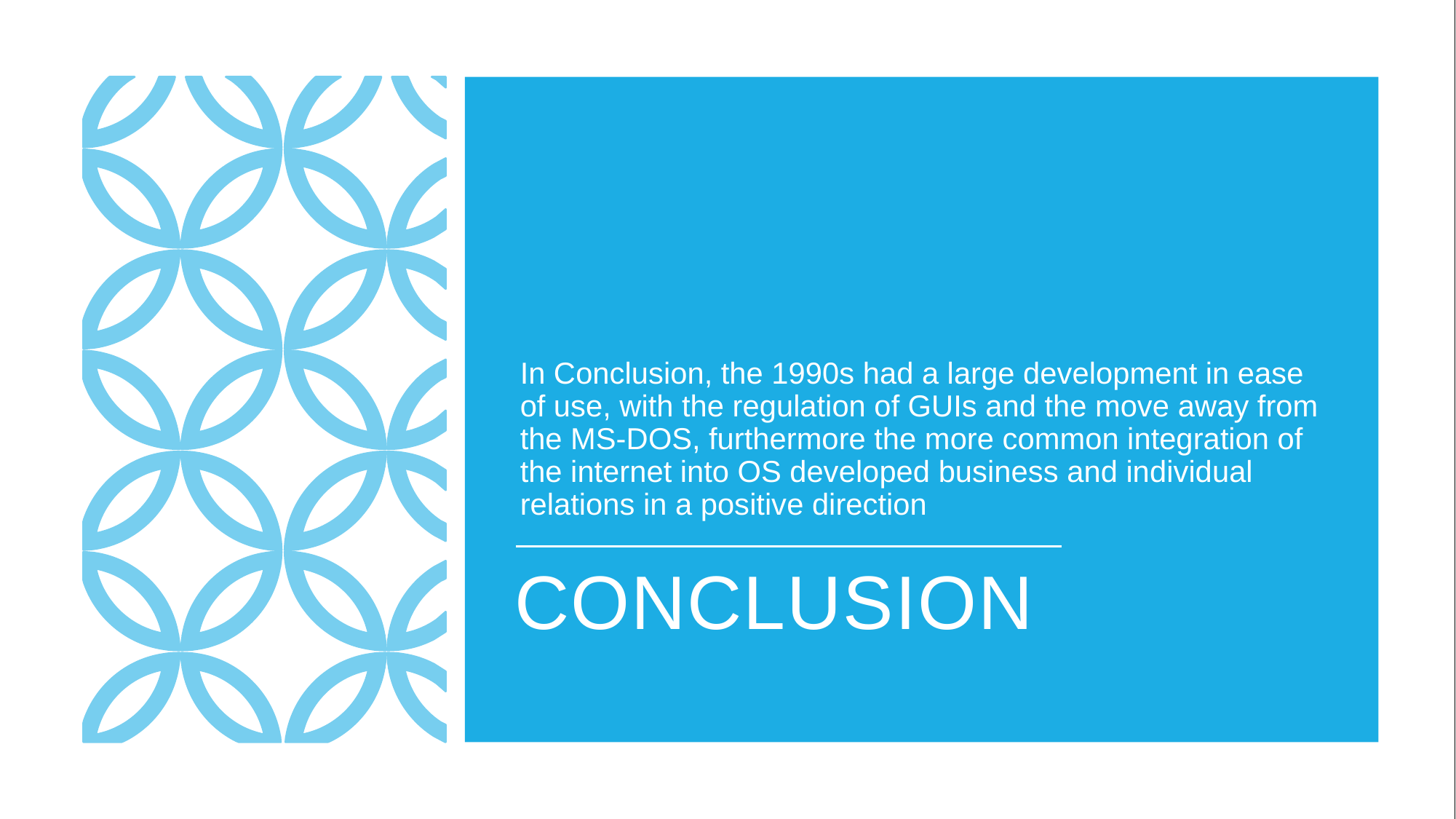

In Conclusion, the 1990s had a large development in ease of use, with the regulation of GUIs and the move away from the MS-DOS, furthermore the more common integration of the internet into OS developed business and individual relations in a positive direction

# Conclusion